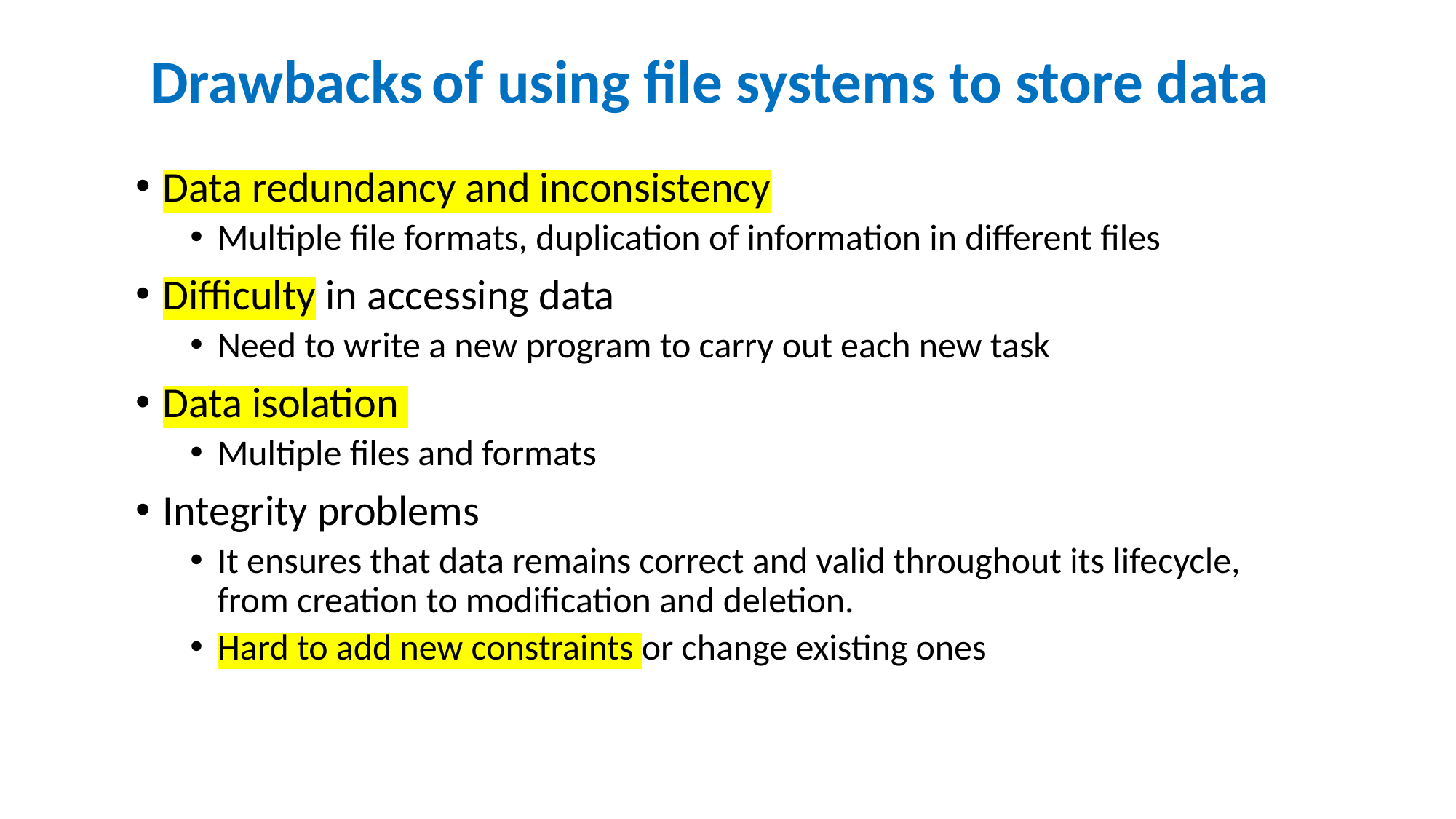

Drawbacks of using file systems to store data

Data redundancy and inconsistency
Multiple file formats, duplication of information in different files
Difficulty in accessing data
Need to write a new program to carry out each new task
Data isolation
Multiple files and formats
Integrity problems
It ensures that data remains correct and valid throughout its lifecycle, from creation to modification and deletion.
Hard to add new constraints or change existing ones